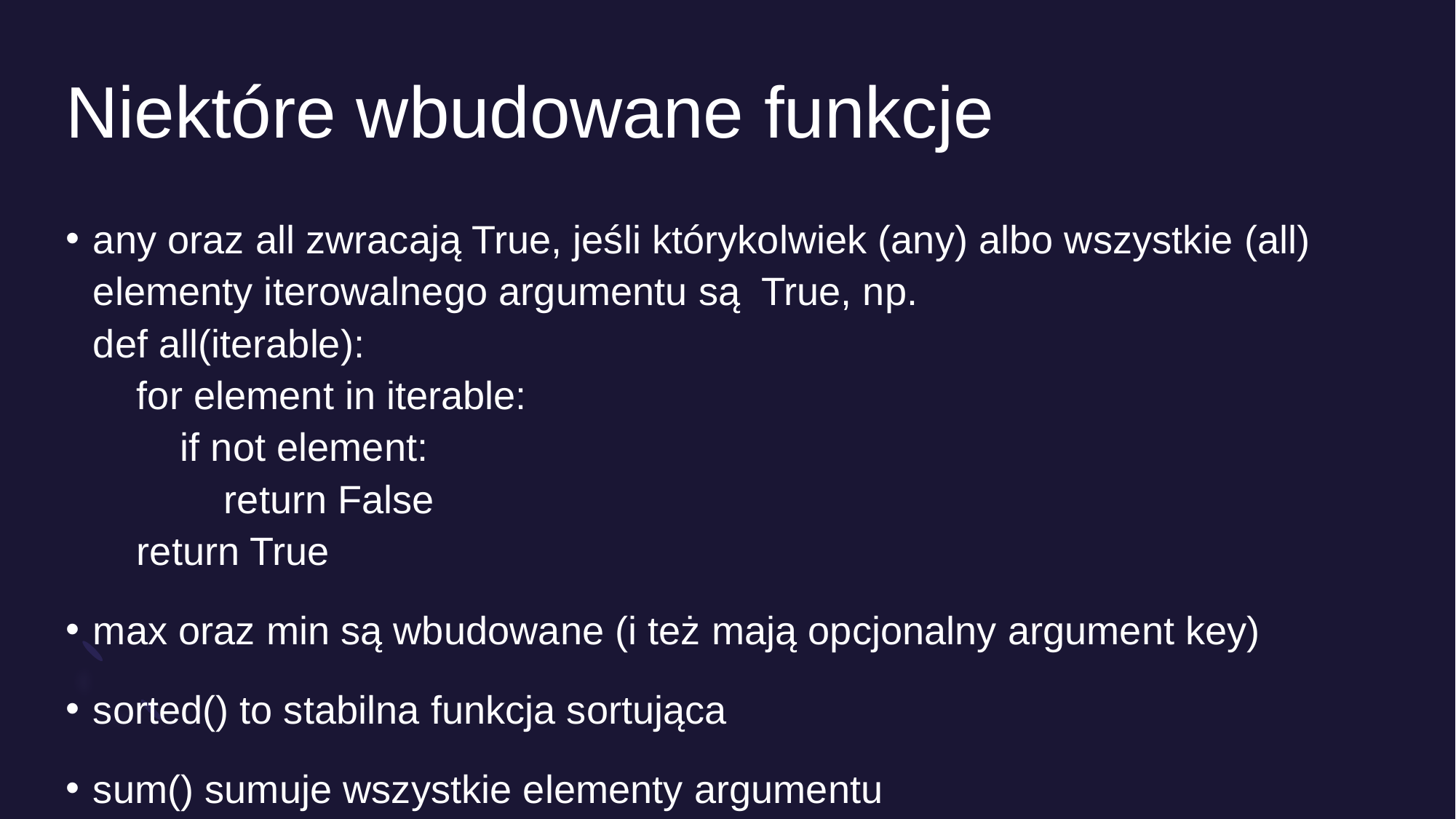

# Niektóre wbudowane funkcje
any oraz all zwracają True, jeśli którykolwiek (any) albo wszystkie (all) elementy iterowalnego argumentu są  True, np.
def all(iterable):
    for element in iterable:
        if not element:
            return False
    return True
max oraz min są wbudowane (i też mają opcjonalny argument key)
sorted() to stabilna funkcja sortująca
sum() sumuje wszystkie elementy argumentu